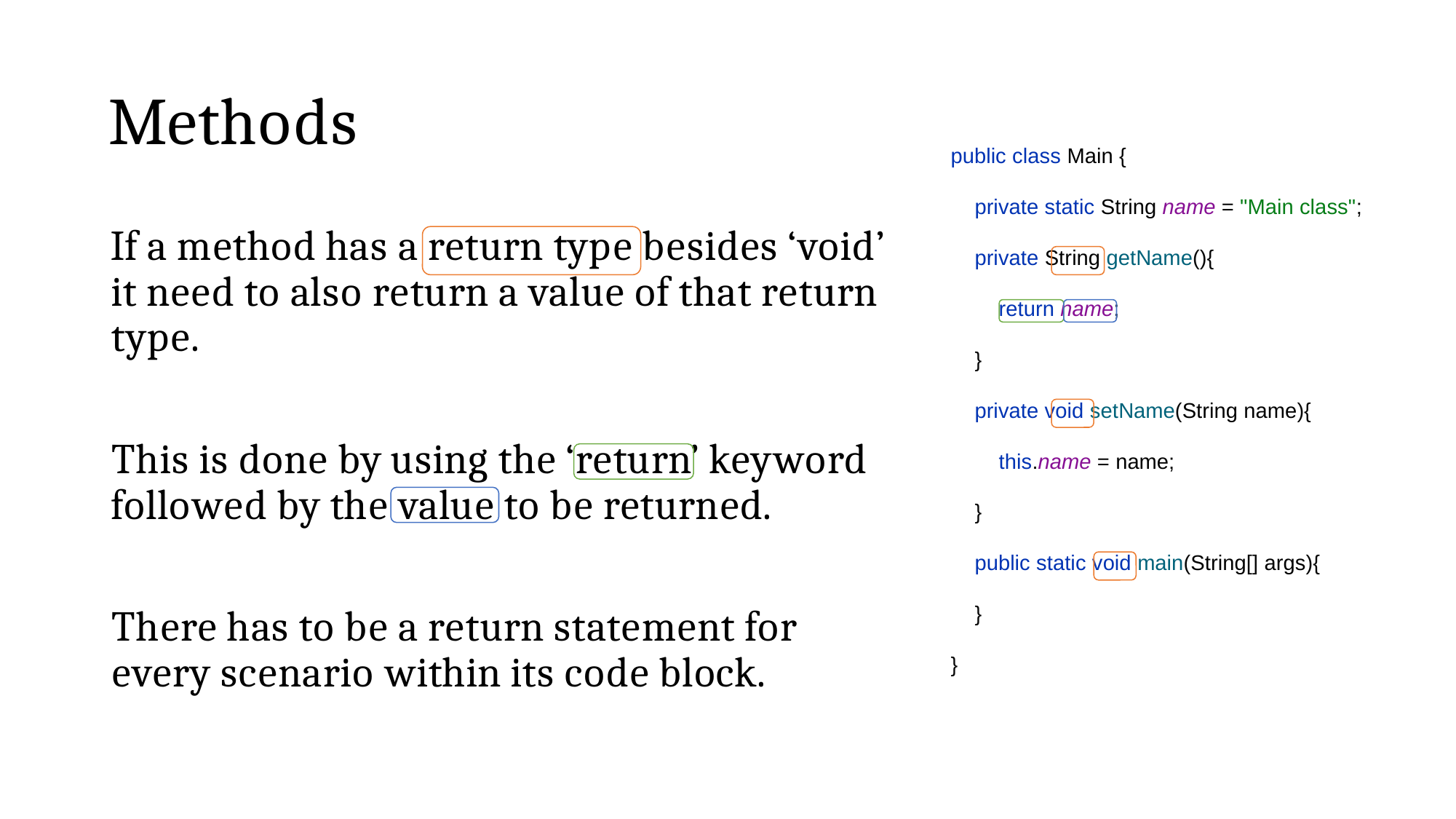

# Methods
public class Main {
    private static String name = "Main class";
    private String getName(){
        return name;
    }
    private void setName(String name){
        this.name = name;
    }
    public static void main(String[] args){
    }
}
If a method has a return type besides ‘void’ it need to also return a value of that return type.

This is done by using the ‘return’ keyword followed by the value to be returned.

There has to be a return statement for every scenario within its code block.